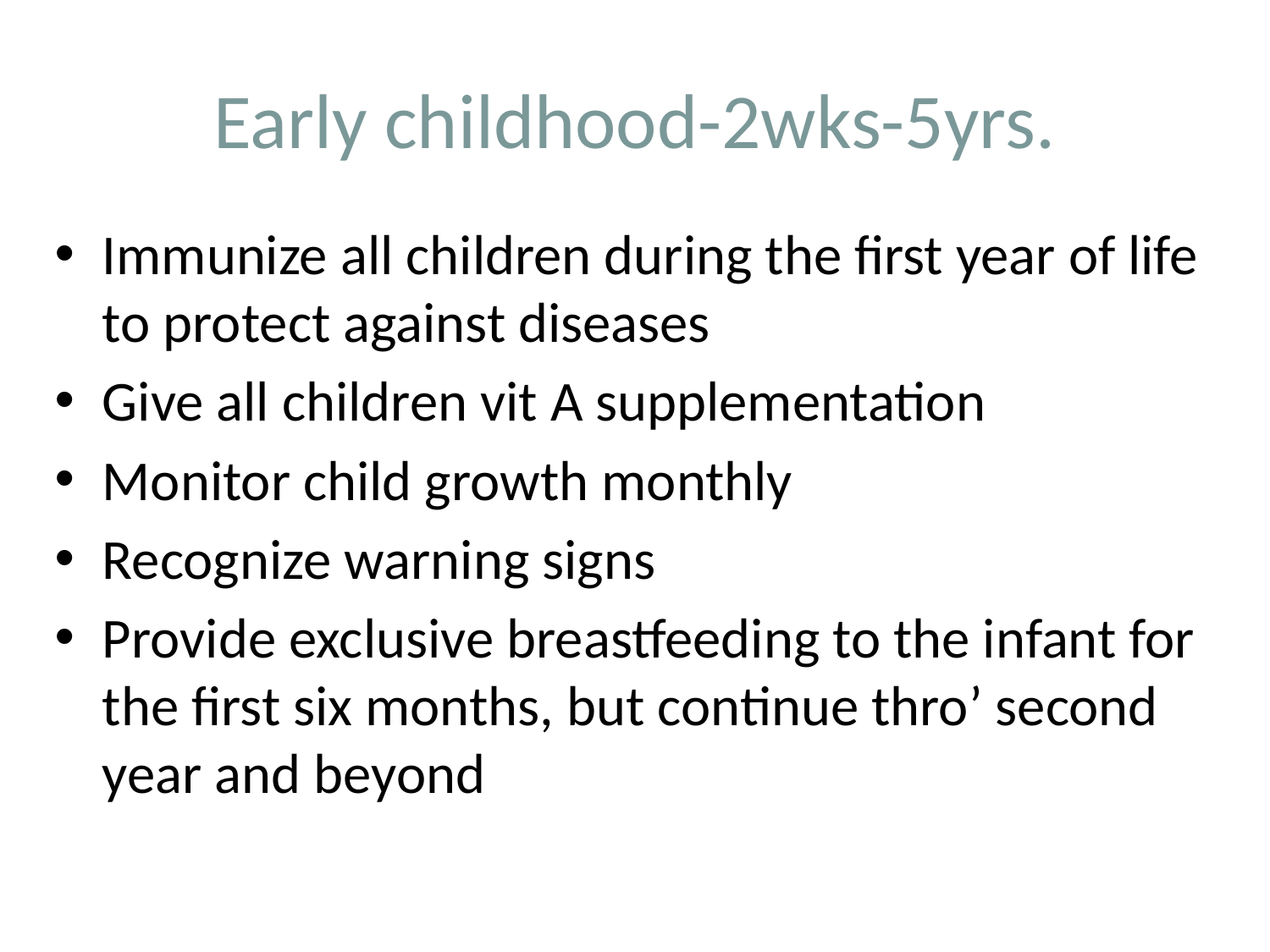

# Early childhood-2wks-5yrs.
Immunize all children during the first year of life to protect against diseases
Give all children vit A supplementation
Monitor child growth monthly
Recognize warning signs
Provide exclusive breastfeeding to the infant for the first six months, but continue thro’ second year and beyond